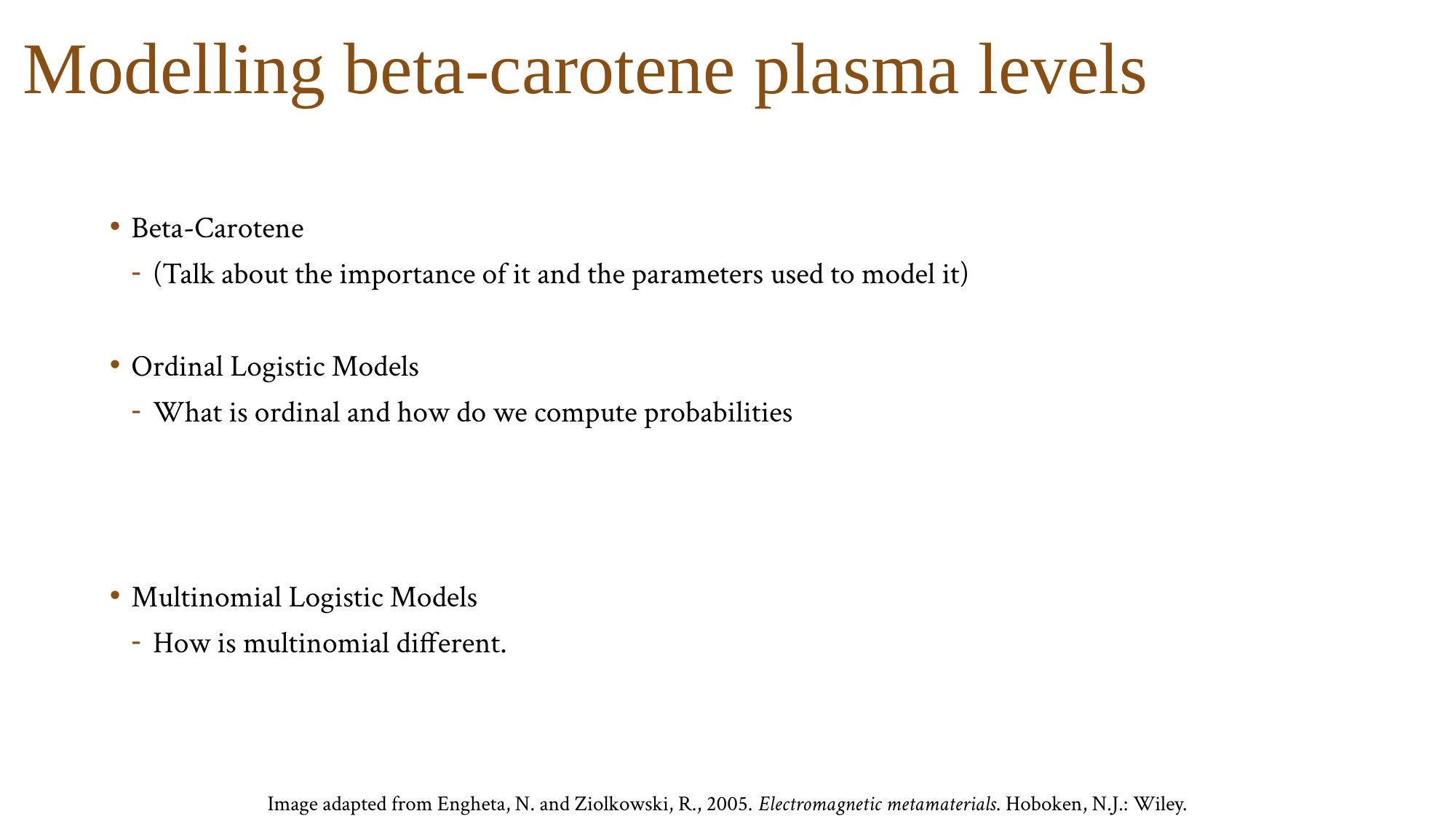

# Modelling beta-carotene plasma levels
Beta-Carotene
(Talk about the importance of it and the parameters used to model it)

Ordinal Logistic Models
What is ordinal and how do we compute probabilities

Multinomial Logistic Models
How is multinomial different.

Image adapted from Engheta, N. and Ziolkowski, R., 2005. Electromagnetic metamaterials. Hoboken, N.J.: Wiley.